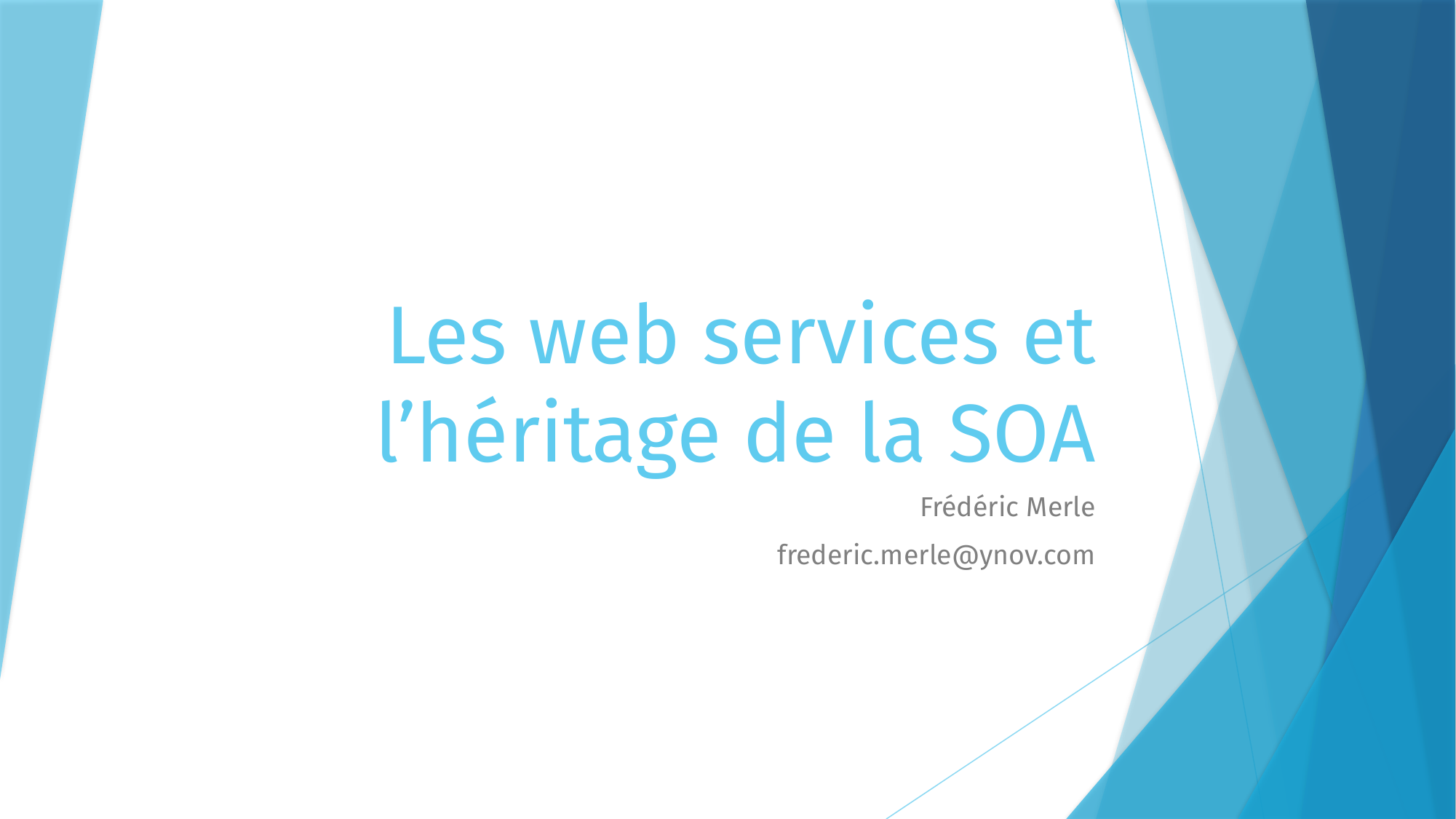

# Les web services et l’héritage de la SOA
Frédéric Merle
frederic.merle@ynov.com